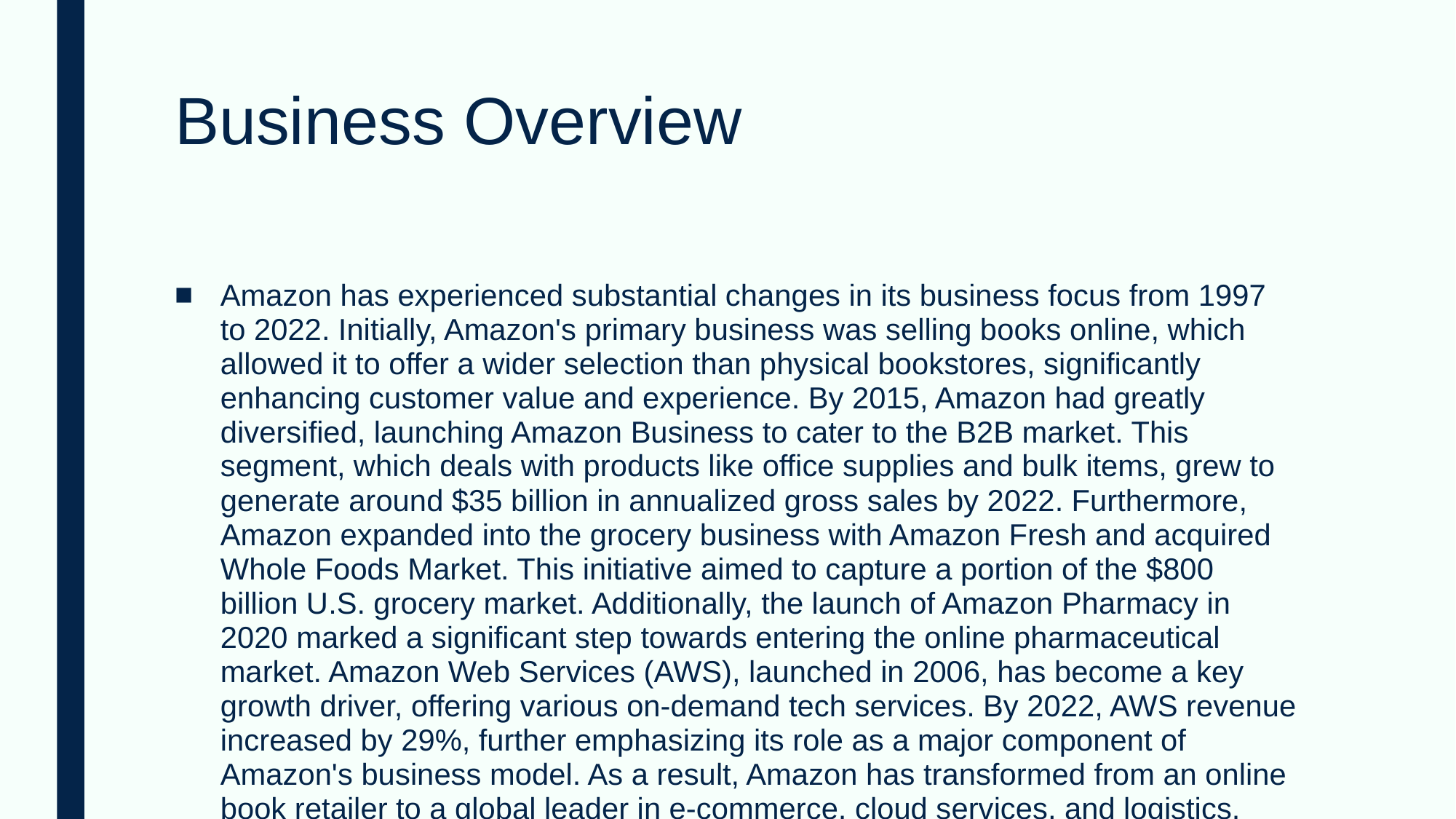

# Business Overview
Amazon has experienced substantial changes in its business focus from 1997 to 2022. Initially, Amazon's primary business was selling books online, which allowed it to offer a wider selection than physical bookstores, significantly enhancing customer value and experience. By 2015, Amazon had greatly diversified, launching Amazon Business to cater to the B2B market. This segment, which deals with products like office supplies and bulk items, grew to generate around $35 billion in annualized gross sales by 2022. Furthermore, Amazon expanded into the grocery business with Amazon Fresh and acquired Whole Foods Market. This initiative aimed to capture a portion of the $800 billion U.S. grocery market. Additionally, the launch of Amazon Pharmacy in 2020 marked a significant step towards entering the online pharmaceutical market. Amazon Web Services (AWS), launched in 2006, has become a key growth driver, offering various on-demand tech services. By 2022, AWS revenue increased by 29%, further emphasizing its role as a major component of Amazon's business model. As a result, Amazon has transformed from an online book retailer to a global leader in e-commerce, cloud services, and logistics. This decade-long journey showcases Amazon's adaptability and commitment to innovating and expanding its business horizons.